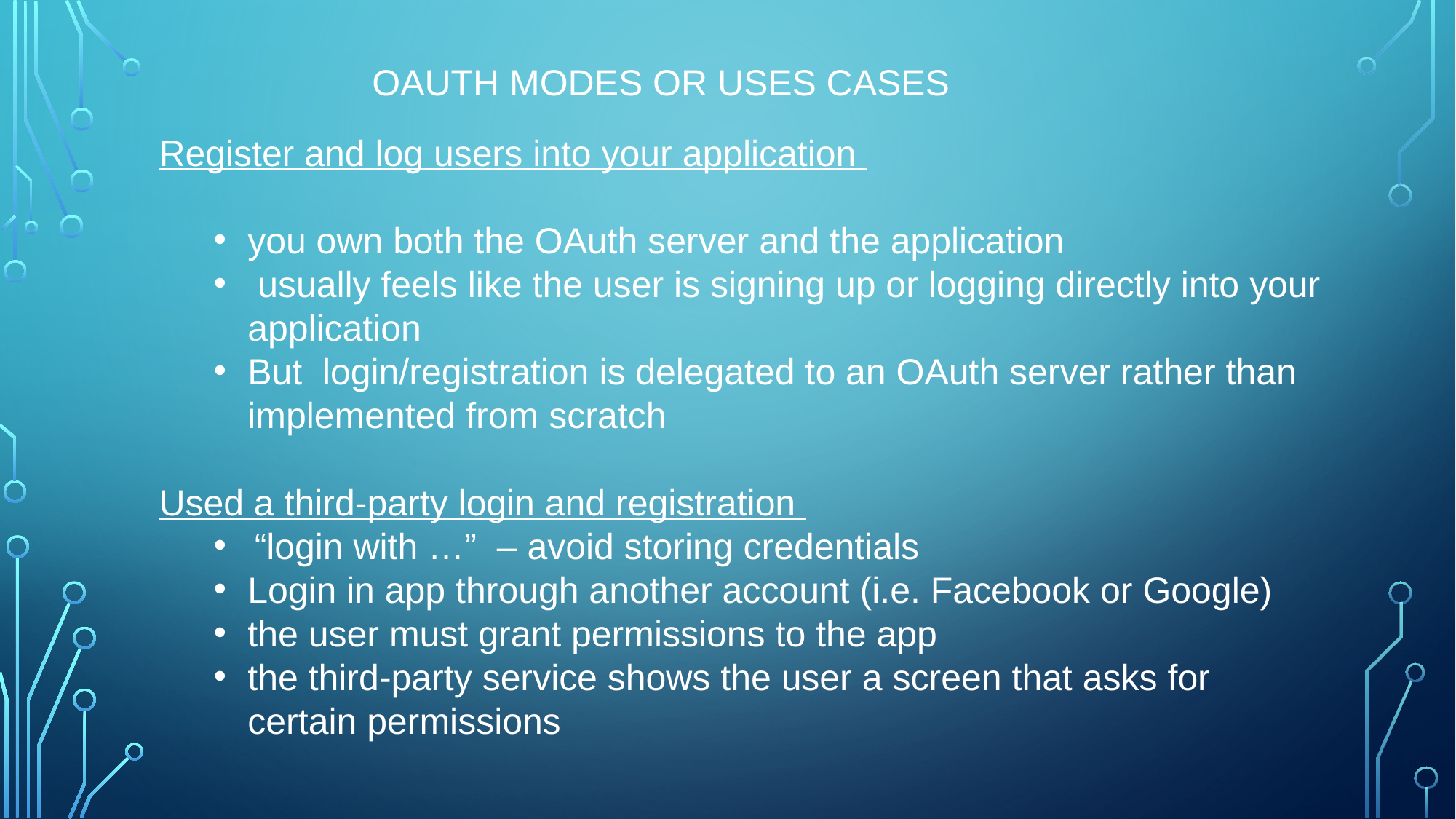

Oauth Modes or Uses Cases
Register and log users into your application

you own both the OAuth server and the application
 usually feels like the user is signing up or logging directly into your application
But  login/registration is delegated to an OAuth server rather than implemented from scratch

Used a third-party login and registration
“login with …”  – avoid storing credentials
Login in app through another account (i.e. Facebook or Google)
the user must grant permissions to the app
the third-party service shows the user a screen that asks for certain permissions